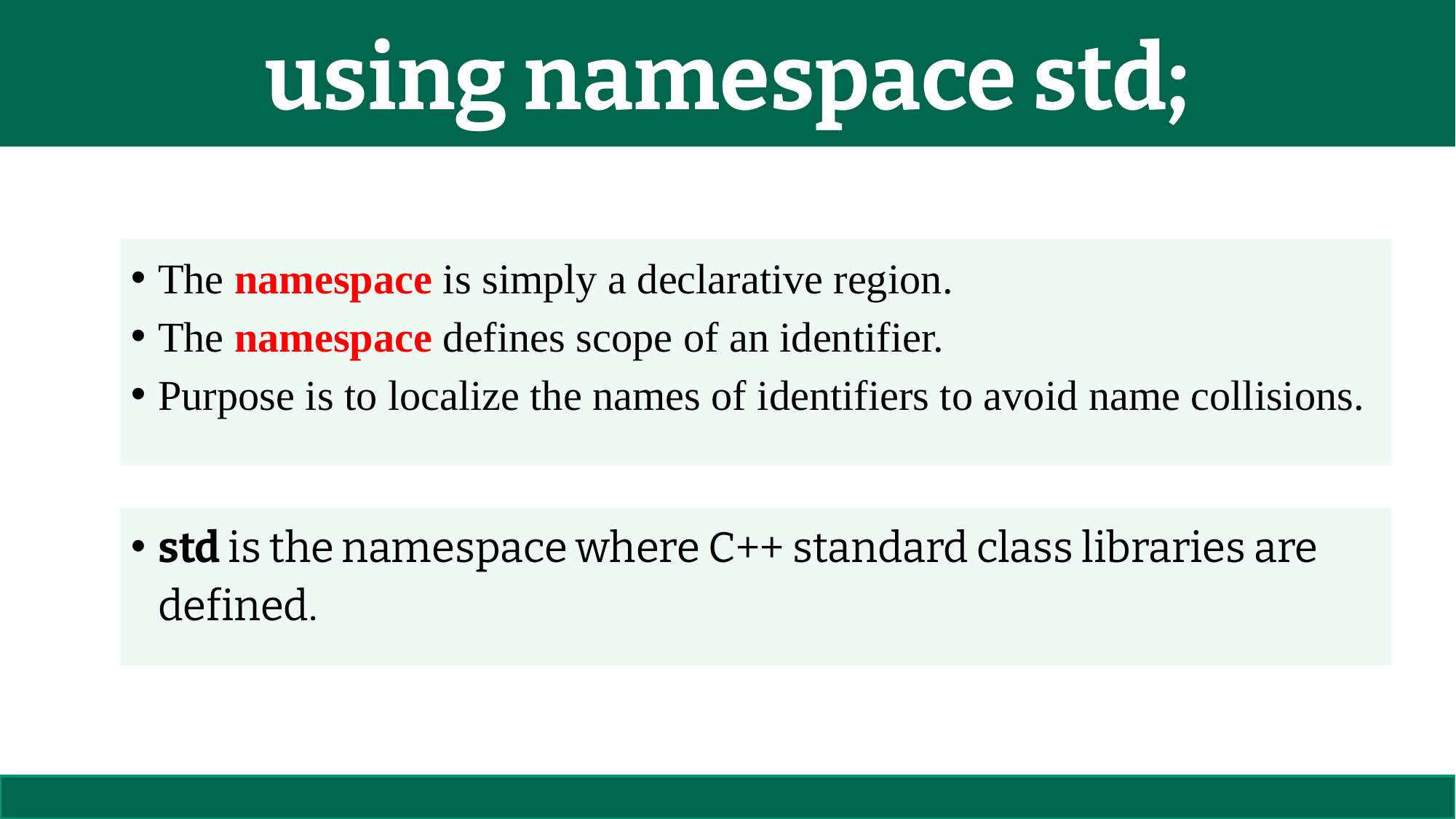

# using namespace std;
The namespace is simply a declarative region.
The namespace defines scope of an identifier.
Purpose is to localize the names of identifiers to avoid name collisions.

std is the namespace where C++ standard class libraries are defined.